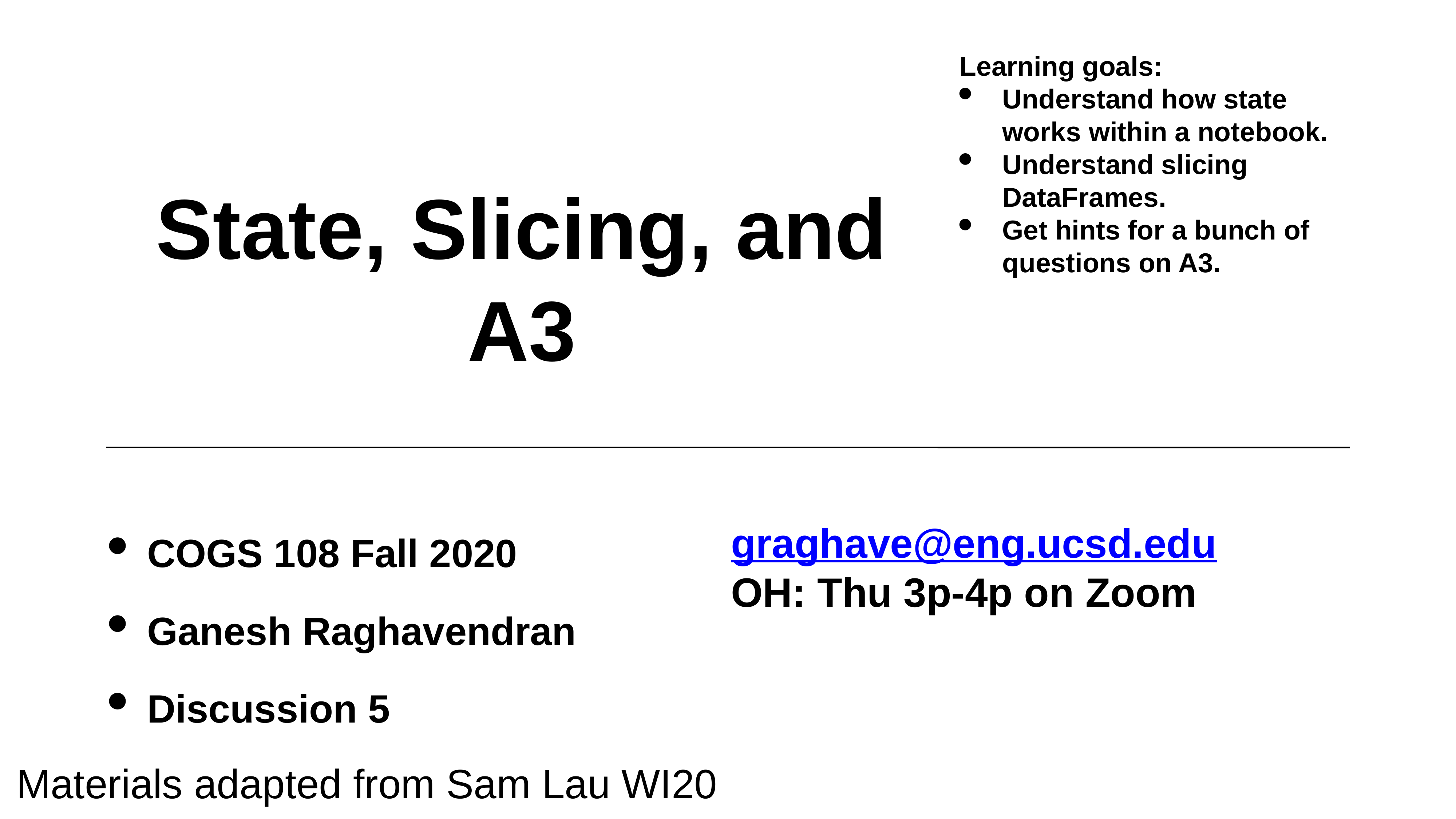

Learning goals:
Understand how state works within a notebook.
Understand slicing DataFrames.
Get hints for a bunch of questions on A3.
State, Slicing, and A3

COGS 108 Fall 2020
Ganesh Raghavendran
Discussion 5
graghave@eng.ucsd.edu
OH: Thu 3p-4p on Zoom
Materials adapted from Sam Lau WI20